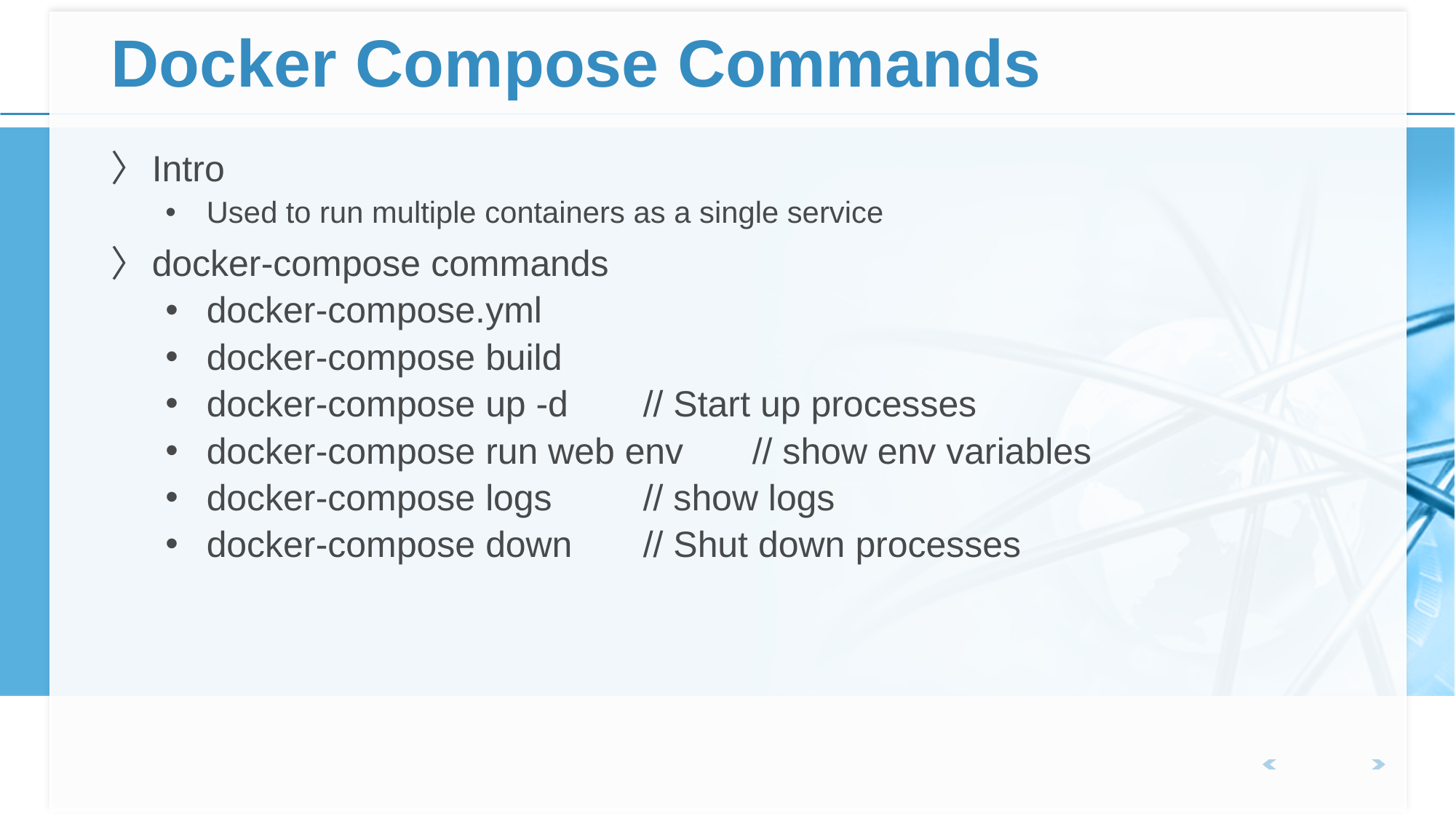

# Docker Compose Commands
Intro
Used to run multiple containers as a single service
docker-compose commands
docker-compose.yml
docker-compose build
docker-compose up -d	// Start up processes
docker-compose run web env	// show env variables
docker-compose logs	// show logs
docker-compose down	// Shut down processes